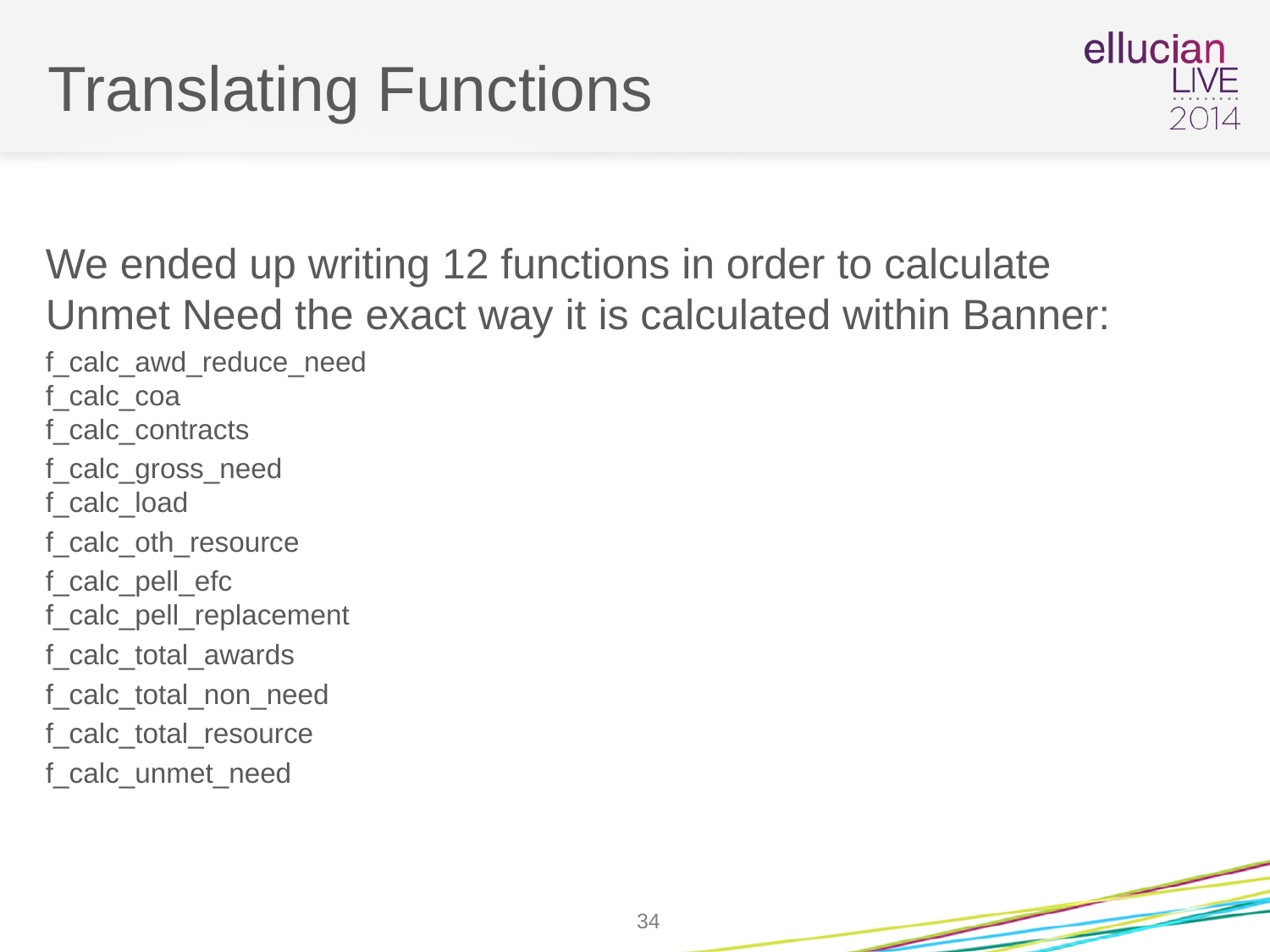

# Translating Functions
We ended up writing 12 functions in order to calculate Unmet Need the exact way it is calculated within Banner:
f_calc_awd_reduce_need
f_calc_coa
f_calc_contracts
f_calc_gross_need
f_calc_load
f_calc_oth_resource
f_calc_pell_efc
f_calc_pell_replacement
f_calc_total_awards
f_calc_total_non_need
f_calc_total_resource
f_calc_unmet_need

34